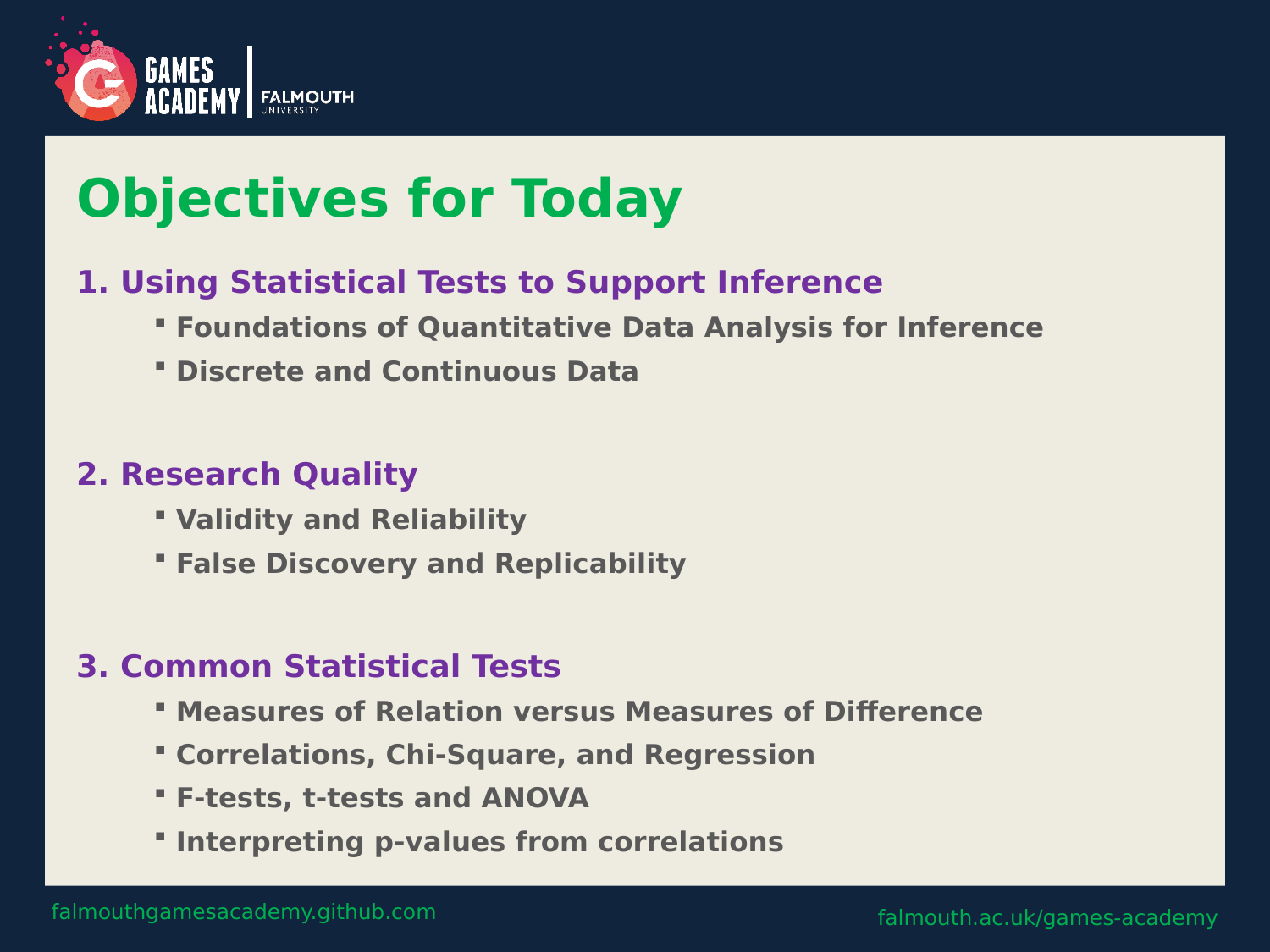

# Objectives for Today
1. Using Statistical Tests to Support Inference
 Foundations of Quantitative Data Analysis for Inference
 Discrete and Continuous Data

2. Research Quality
 Validity and Reliability
 False Discovery and Replicability

3. Common Statistical Tests
 Measures of Relation versus Measures of Difference
 Correlations, Chi-Square, and Regression
 F-tests, t-tests and ANOVA
 Interpreting p-values from correlations